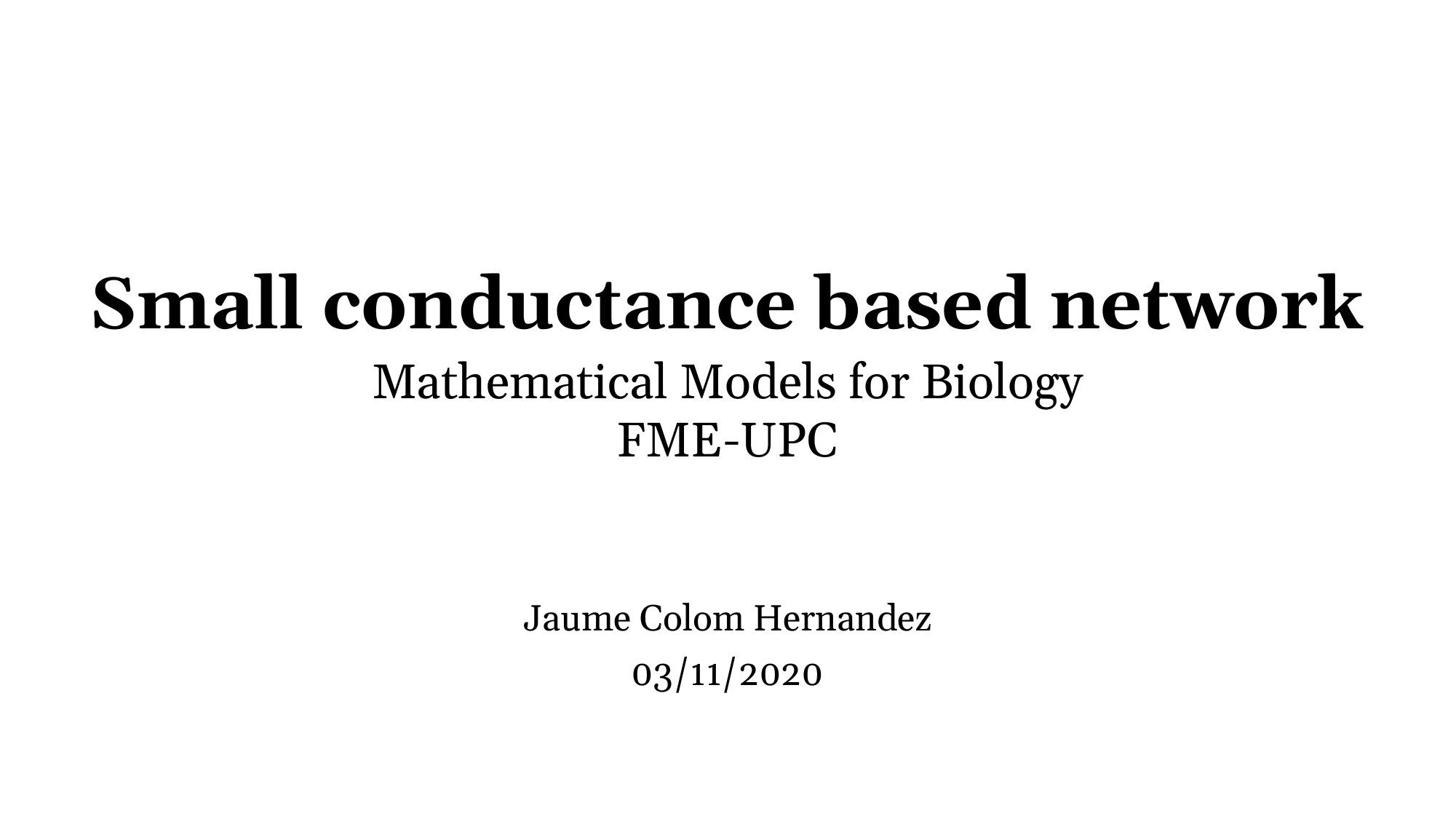

# Small conductance based network
Mathematical Models for Biology
FME-UPC
Jaume Colom Hernandez
03/11/2020